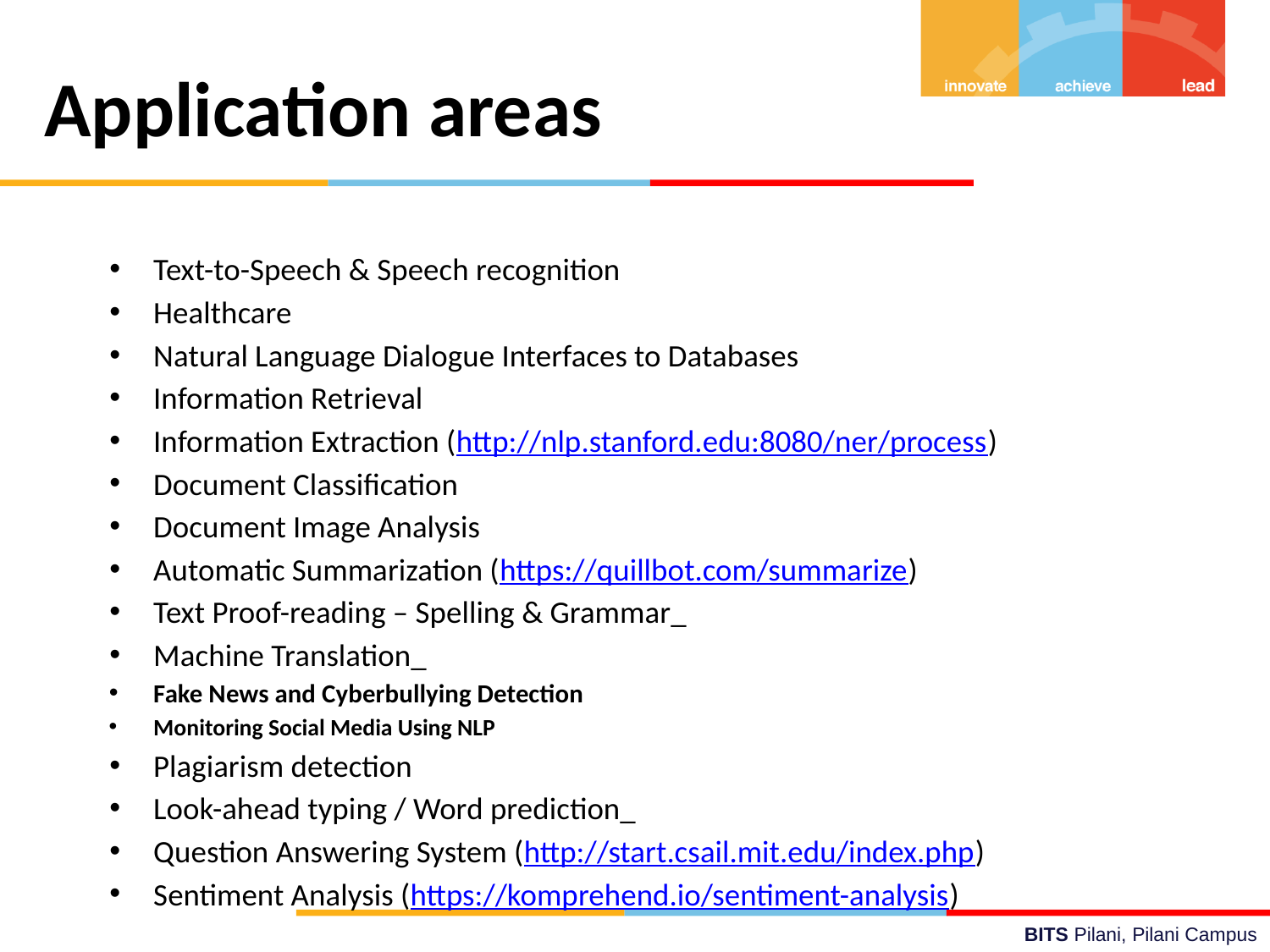

# Application areas
Text-to-Speech & Speech recognition
Healthcare
Natural Language Dialogue Interfaces to Databases
Information Retrieval
Information Extraction (http://nlp.stanford.edu:8080/ner/process)
Document Classification
Document Image Analysis
Automatic Summarization (https://quillbot.com/summarize)
Text Proof-reading – Spelling & Grammar_
Machine Translation_
Fake News and Cyberbullying Detection
Monitoring Social Media Using NLP
Plagiarism detection
Look-ahead typing / Word prediction_
Question Answering System (http://start.csail.mit.edu/index.php)
Sentiment Analysis (https://komprehend.io/sentiment-analysis)